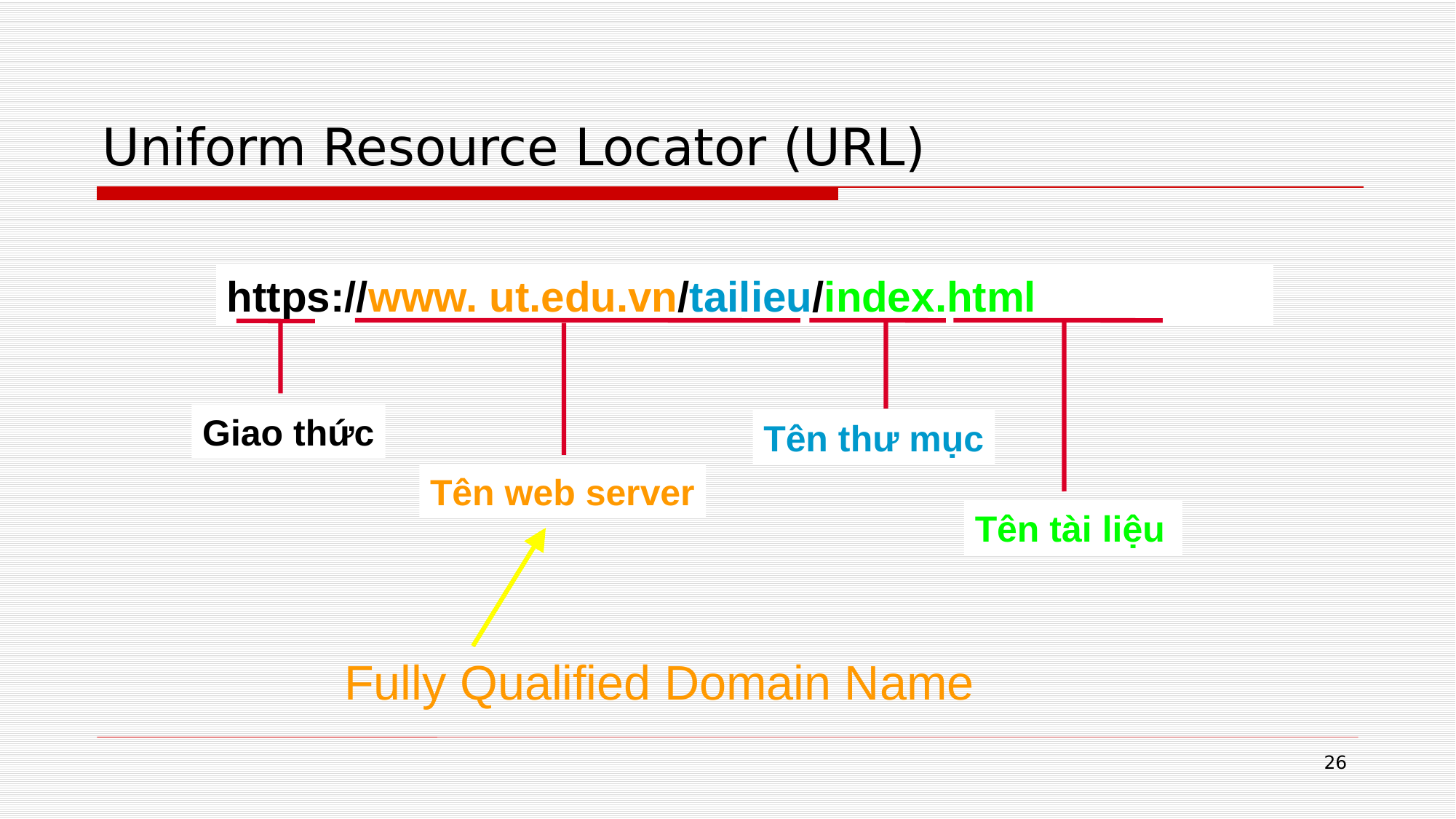

# Uniform Resource Locator (URL)

https://www. ut.edu.vn/tailieu/index.html

Giao thức
Tên thư mục
Tên web server
Tên tài liệu

Fully Qualified Domain Name

26